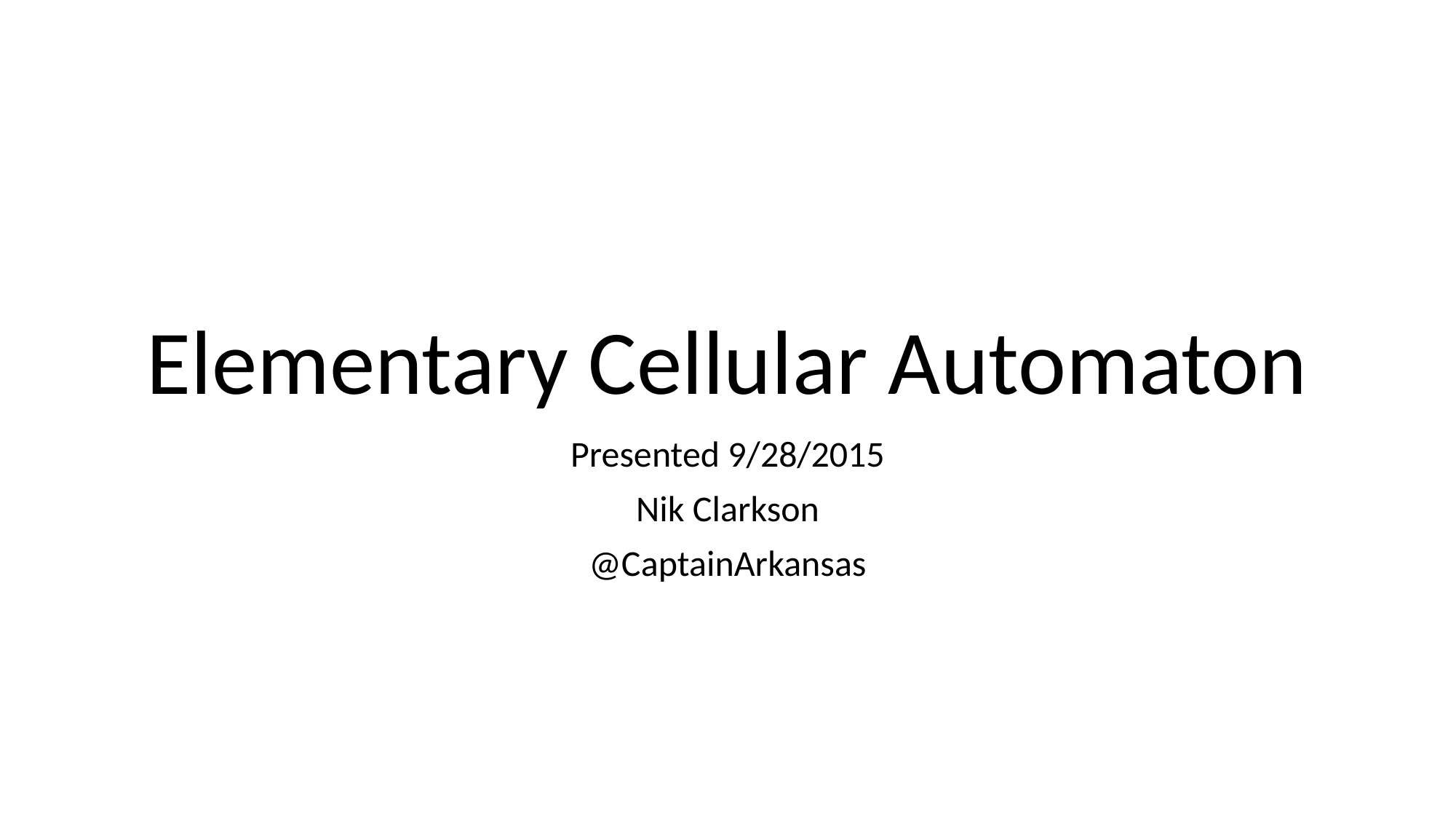

# Elementary Cellular Automaton
Presented 9/28/2015
Nik Clarkson
@CaptainArkansas